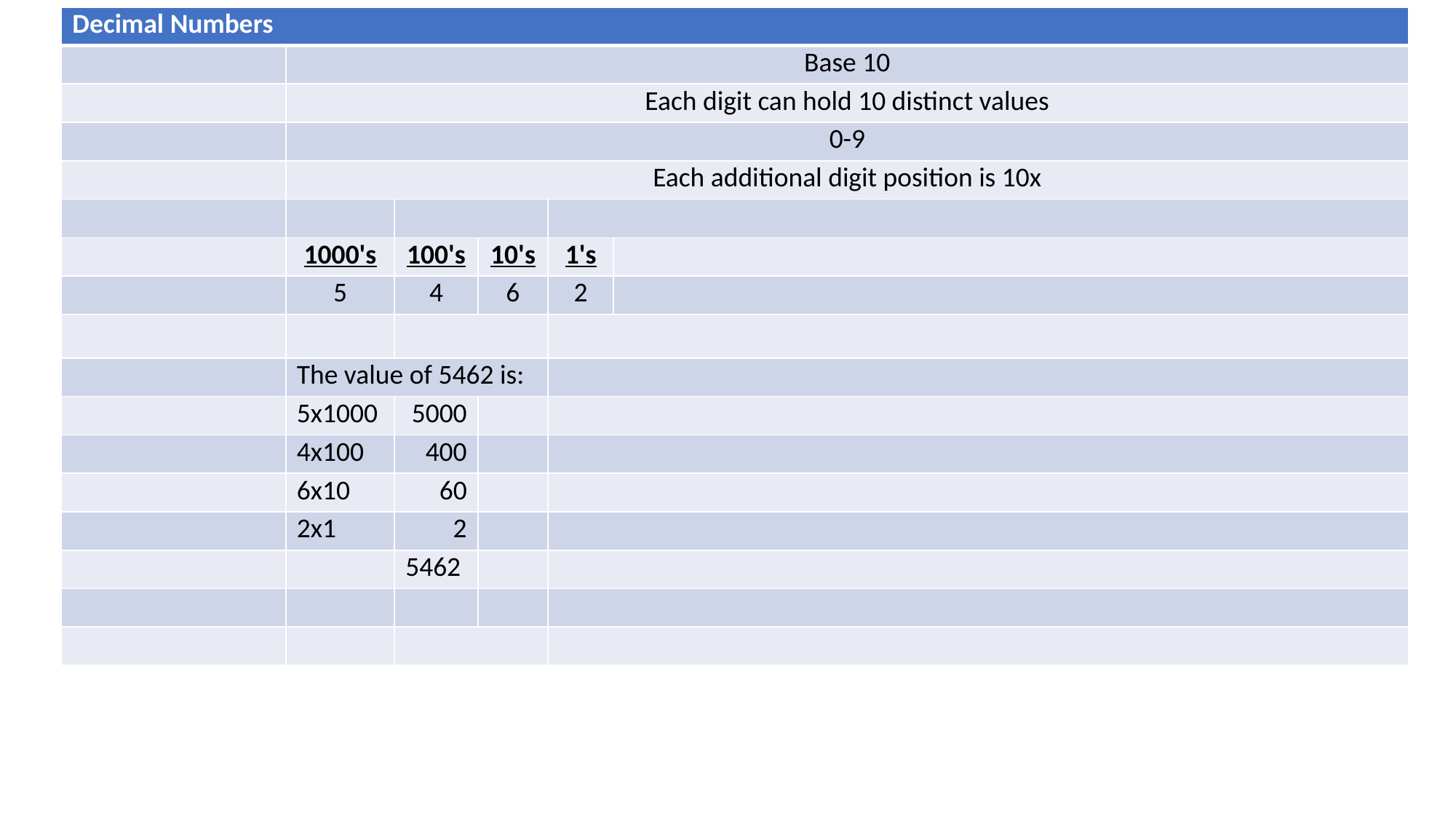

| Decimal Numbers |  |  |  |  |  |
| --- | --- | --- | --- | --- | --- |
|  | Base 10 |  |  |  |  |
|  | Each digit can hold 10 distinct values |  |  |  |  |
|  | 0-9 |  |  |  |  |
|  | Each additional digit position is 10x |  |  |  |  |
|  |  |  |  |  |  |
|  | 1000's | 100's | 10's | 1's |  |
|  | 5 | 4 | 6 | 2 |  |
|  |  |  |  |  |  |
|  | The value of 5462 is: |  |  |  |  |
|  | 5x1000 | 5000 |  |  |  |
|  | 4x100 | 400 |  |  |  |
|  | 6x10 | 60 |  |  |  |
|  | 2x1 | 2 |  |  |  |
|  |  | 5462 |  |  |  |
|  |  |  |  |  |  |
|  |  |  |  |  |  |